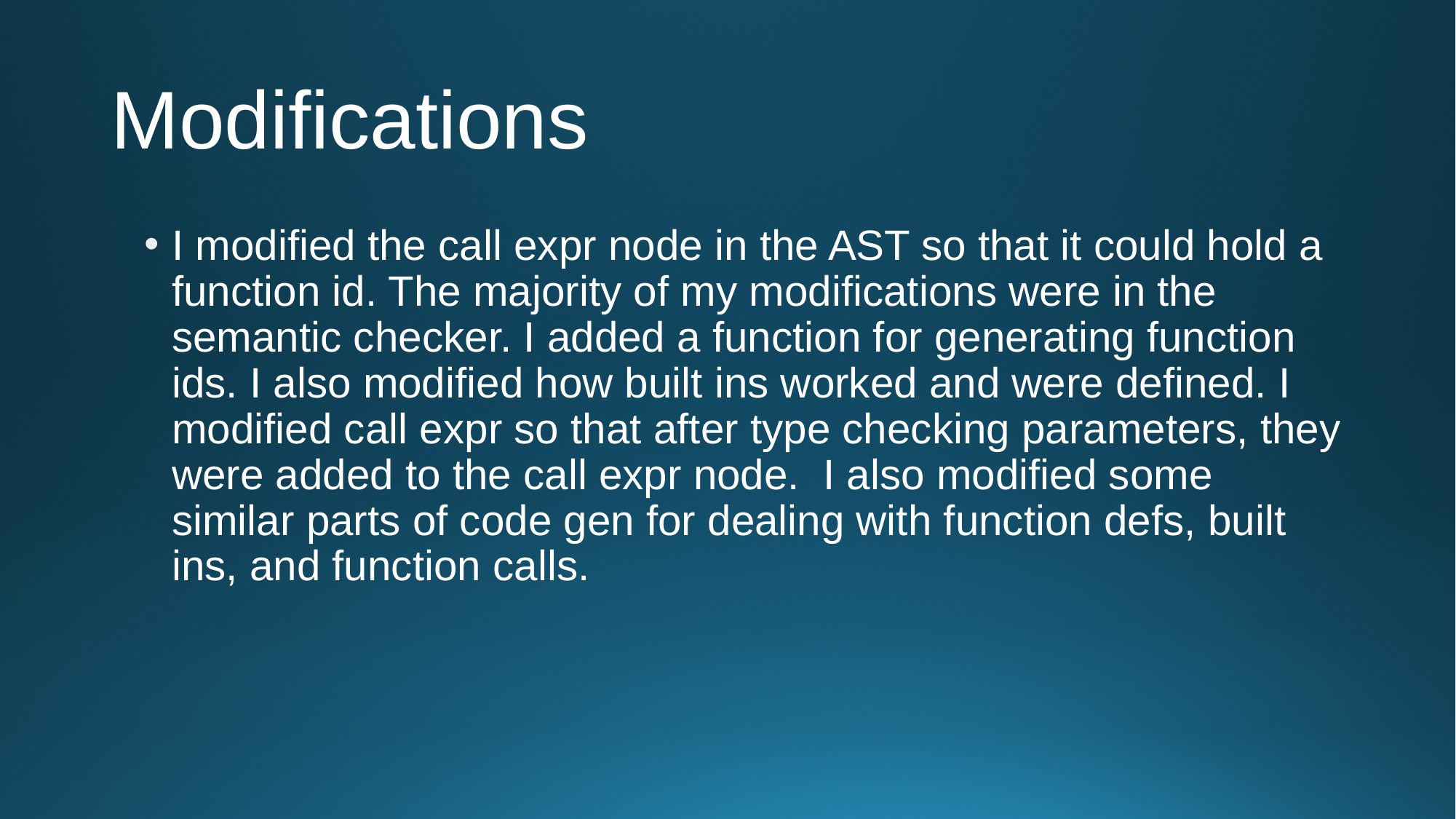

# Modifications
I modified the call expr node in the AST so that it could hold a function id. The majority of my modifications were in the semantic checker. I added a function for generating function ids. I also modified how built ins worked and were defined. I modified call expr so that after type checking parameters, they were added to the call expr node.  I also modified some similar parts of code gen for dealing with function defs, built ins, and function calls.